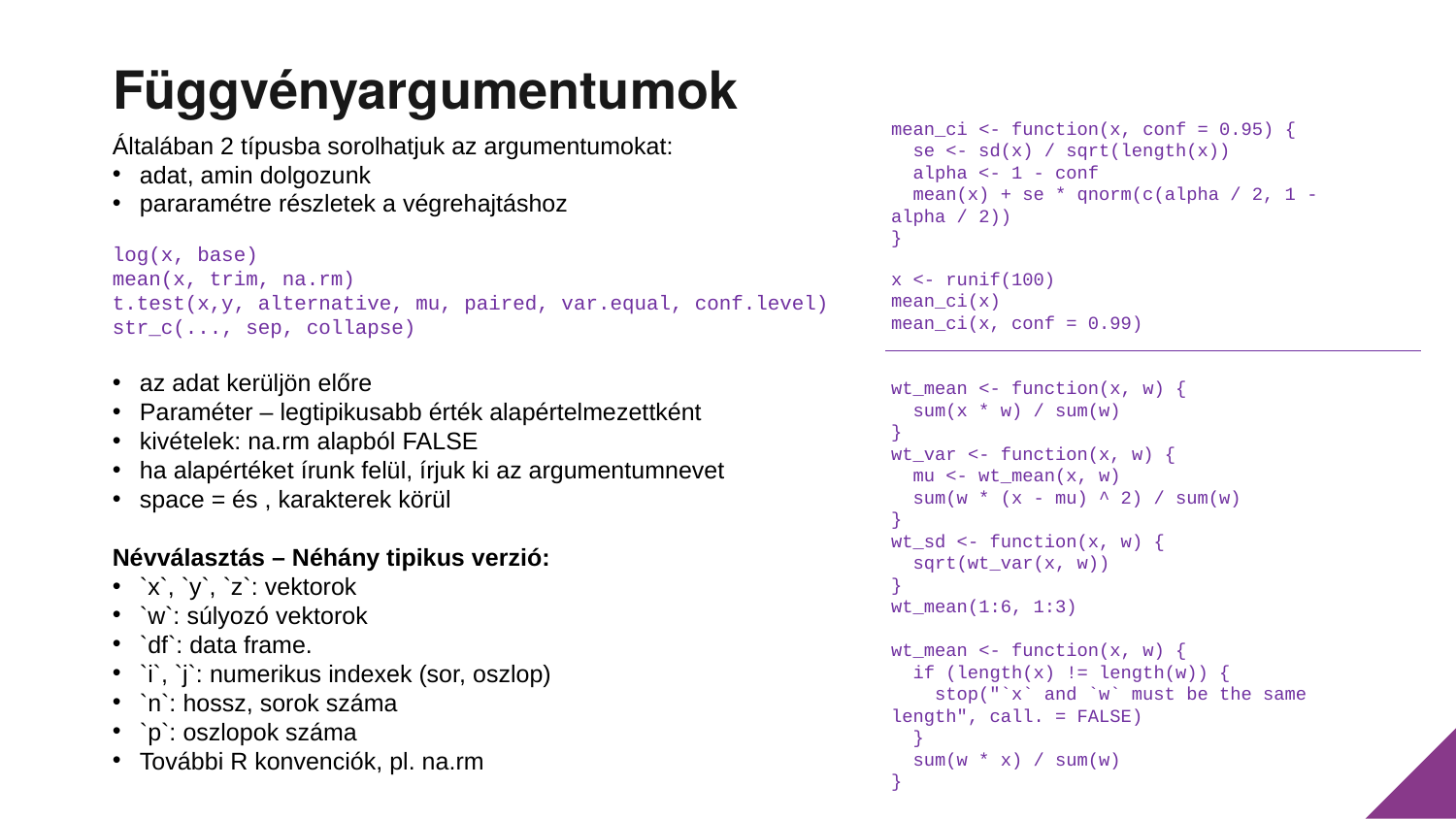

# Függvényargumentumok
mean_ci <- function(x, conf = 0.95) {
  se <- sd(x) / sqrt(length(x))
  alpha <- 1 - conf
  mean(x) + se * qnorm(c(alpha / 2, 1 - alpha / 2))
}

x <- runif(100)
mean_ci(x)
mean_ci(x, conf = 0.99)

wt_mean <- function(x, w) {
  sum(x * w) / sum(w)
}
wt_var <- function(x, w) {
  mu <- wt_mean(x, w)
  sum(w * (x - mu) ^ 2) / sum(w)
}
wt_sd <- function(x, w) {
  sqrt(wt_var(x, w))
}
wt_mean(1:6, 1:3)

wt_mean <- function(x, w) {
  if (length(x) != length(w)) {
    stop("`x` and `w` must be the same length", call. = FALSE)
  }
  sum(w * x) / sum(w)
}

Általában 2 típusba sorolhatjuk az argumentumokat:
adat, amin dolgozunk
pararamétre részletek a végrehajtáshoz

log(x, base)
mean(x, trim, na.rm)
t.test(x,y, alternative, mu, paired, var.equal, conf.level)
str_c(..., sep, collapse)

az adat kerüljön előre
Paraméter – legtipikusabb érték alapértelmezettként
kivételek: na.rm alapból FALSE
ha alapértéket írunk felül, írjuk ki az argumentumnevet
space = és , karakterek körül

Névválasztás – Néhány tipikus verzió:
`x`, `y`, `z`: vektorok
`w`: súlyozó vektorok
`df`: data frame.
`i`, `j`: numerikus indexek (sor, oszlop)
`n`: hossz, sorok száma
`p`: oszlopok száma
További R konvenciók, pl. na.rm